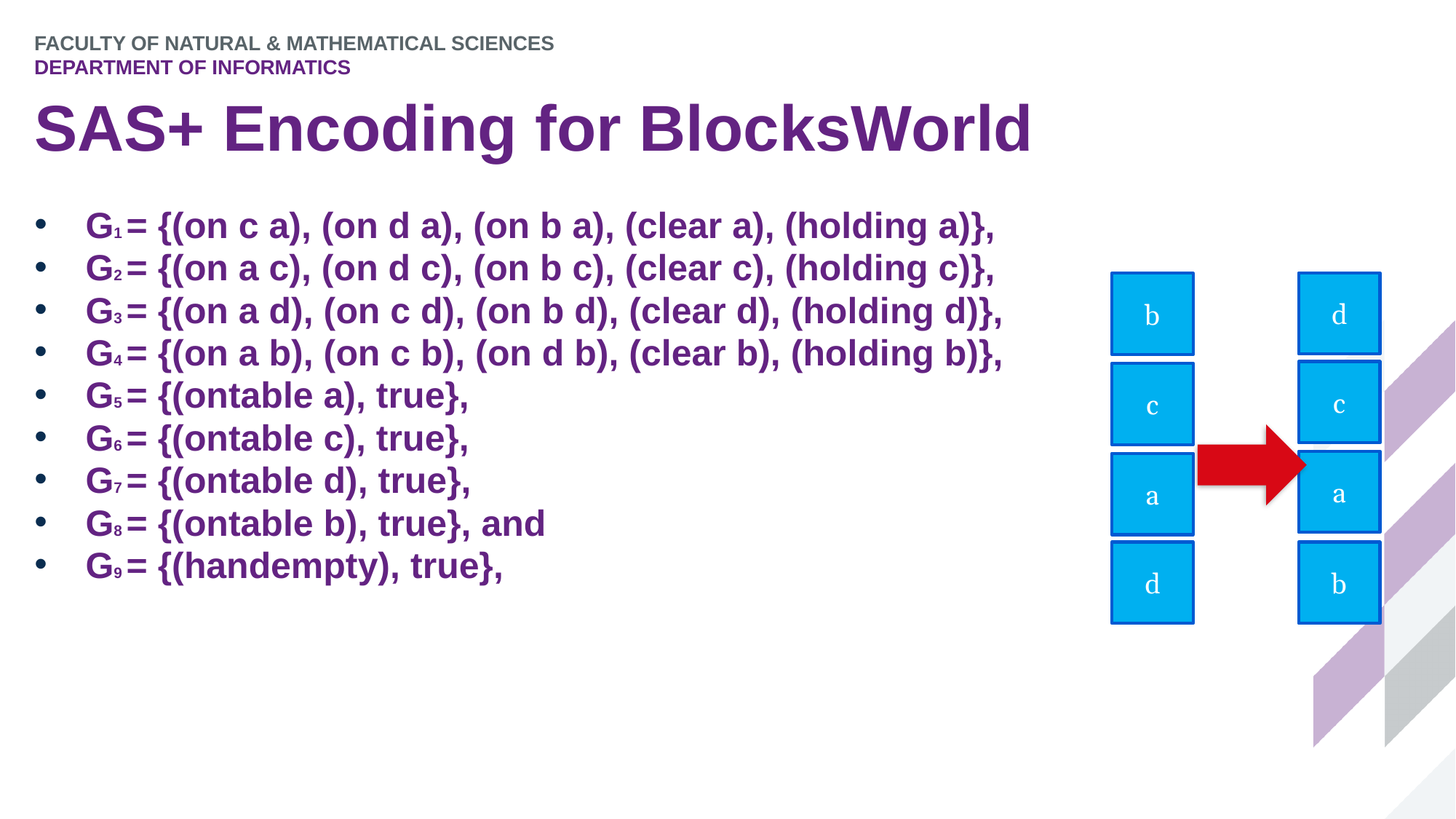

# SAS+ Encoding for BlocksWorld
 G1 = {(on c a), (on d a), (on b a), (clear a), (holding a)},
 G2 = {(on a c), (on d c), (on b c), (clear c), (holding c)},
 G3 = {(on a d), (on c d), (on b d), (clear d), (holding d)},
 G4 = {(on a b), (on c b), (on d b), (clear b), (holding b)},
 G5 = {(ontable a), true},
 G6 = {(ontable c), true},
 G7 = {(ontable d), true},
 G8 = {(ontable b), true}, and
 G9 = {(handempty), true},

d
c
a
b
b
c
a
d